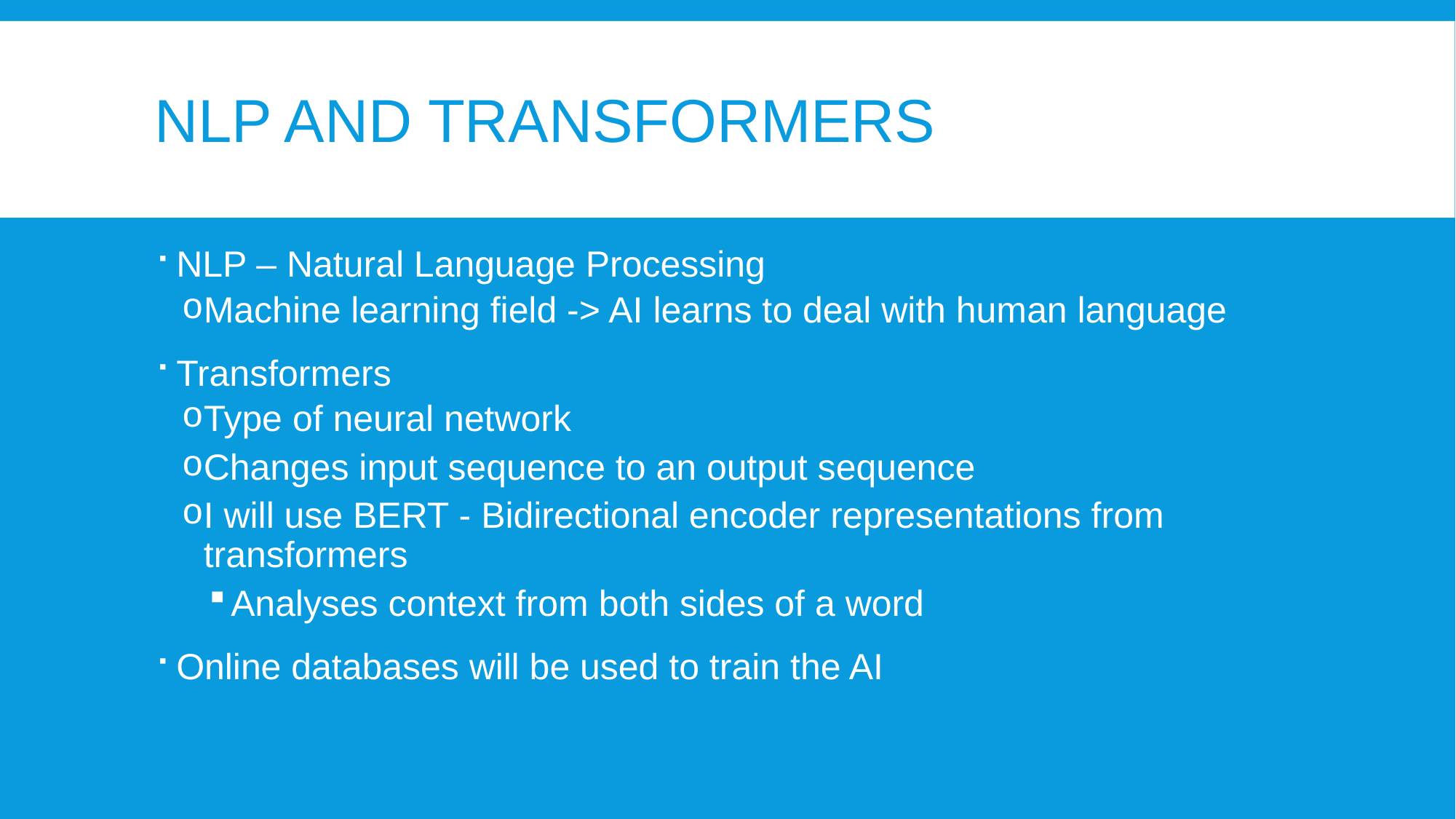

# NLP and Transformers
NLP – Natural Language Processing
Machine learning field -> AI learns to deal with human language
Transformers
Type of neural network
Changes input sequence to an output sequence
I will use BERT - Bidirectional encoder representations from transformers
Analyses context from both sides of a word
Online databases will be used to train the AI